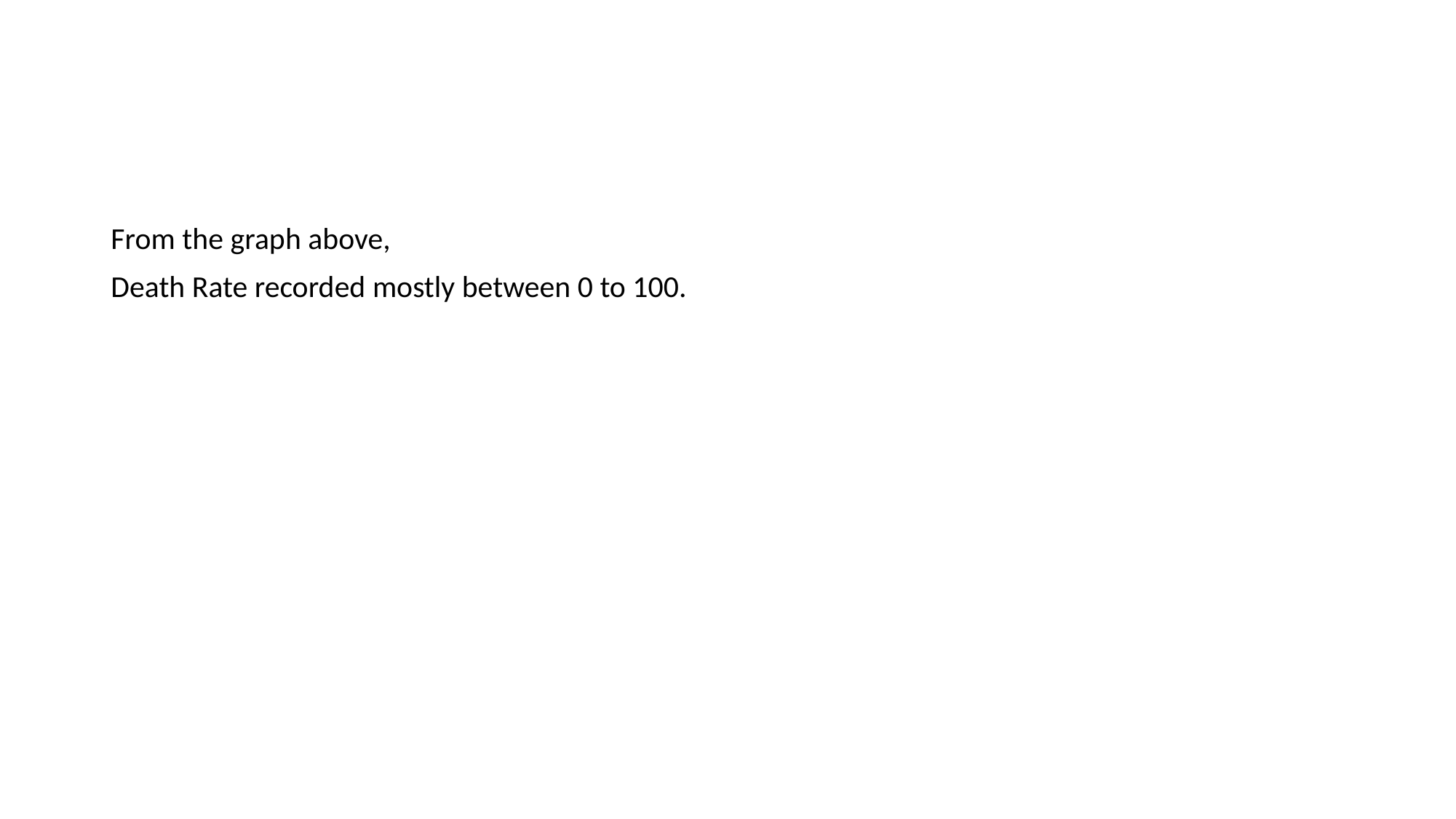

#
From the graph above,
Death Rate recorded mostly between 0 to 100.